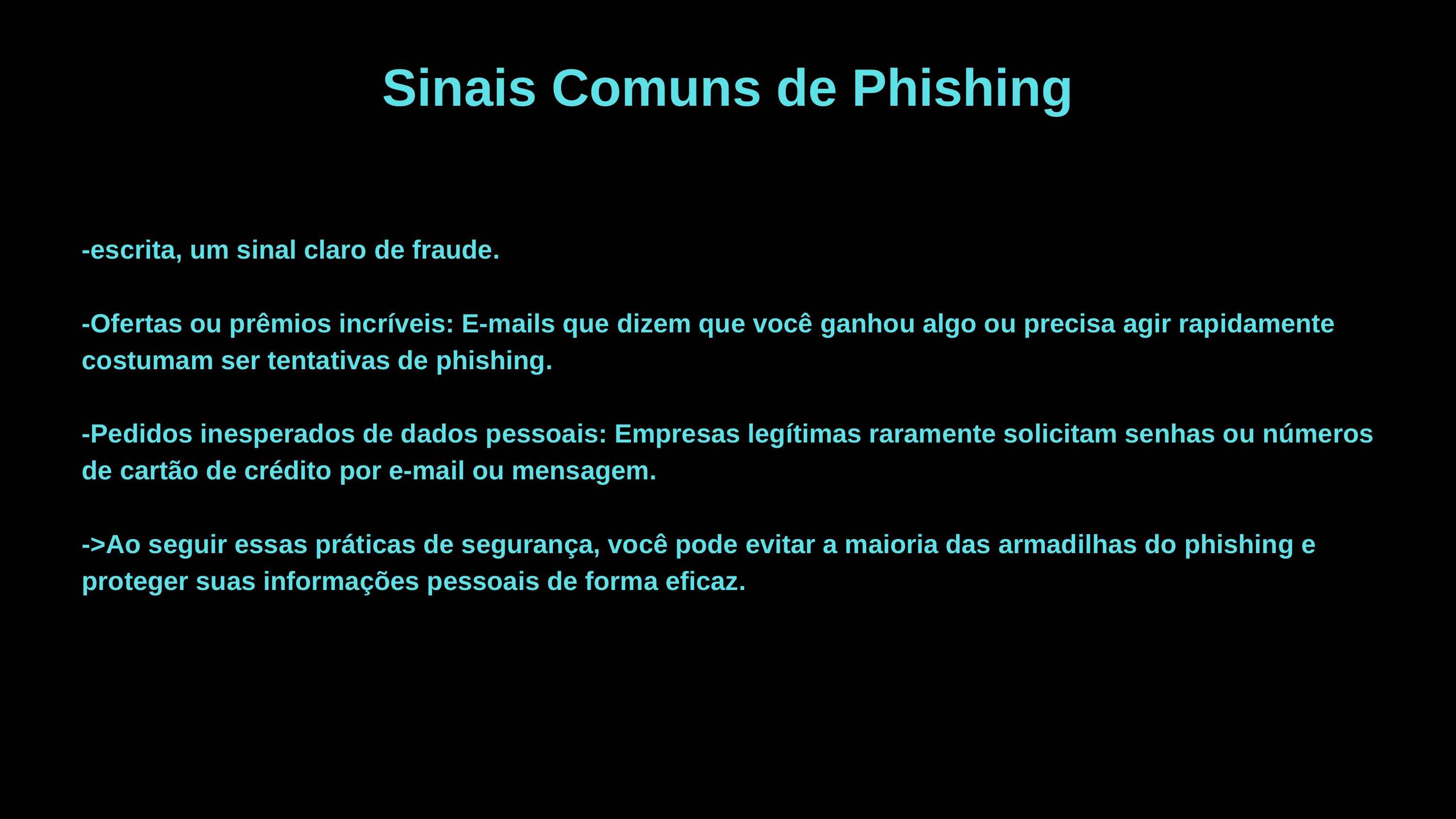

Sinais Comuns de Phishing
-escrita, um sinal claro de fraude.

-Ofertas ou prêmios incríveis: E-mails que dizem que você ganhou algo ou precisa agir rapidamente costumam ser tentativas de phishing.

-Pedidos inesperados de dados pessoais: Empresas legítimas raramente solicitam senhas ou números de cartão de crédito por e-mail ou mensagem.

->Ao seguir essas práticas de segurança, você pode evitar a maioria das armadilhas do phishing e proteger suas informações pessoais de forma eficaz.